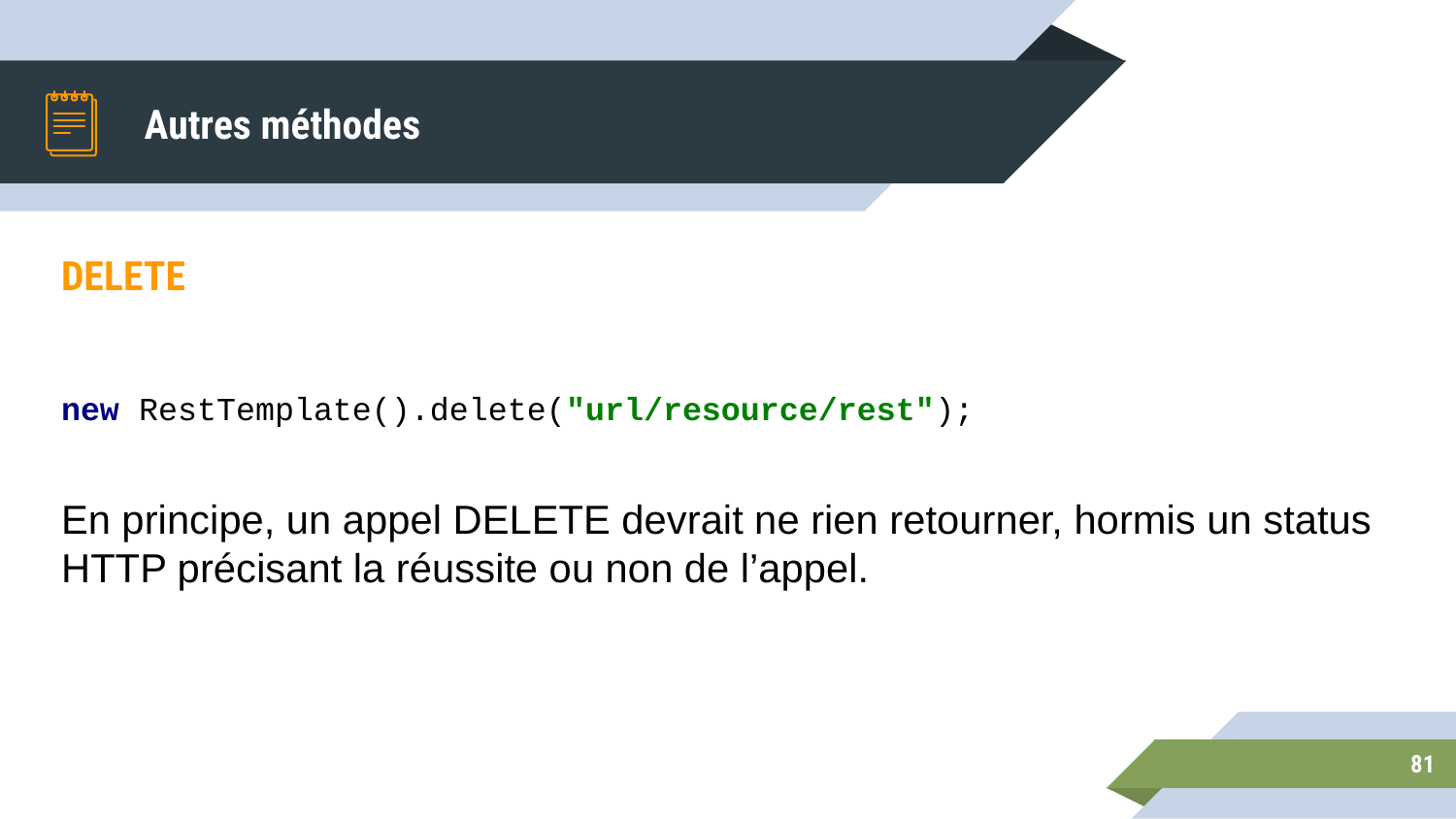

# Autres méthodes

DELETE

new RestTemplate().delete("url/resource/rest");

En principe, un appel DELETE devrait ne rien retourner, hormis un status HTTP précisant la réussite ou non de l’appel.

81